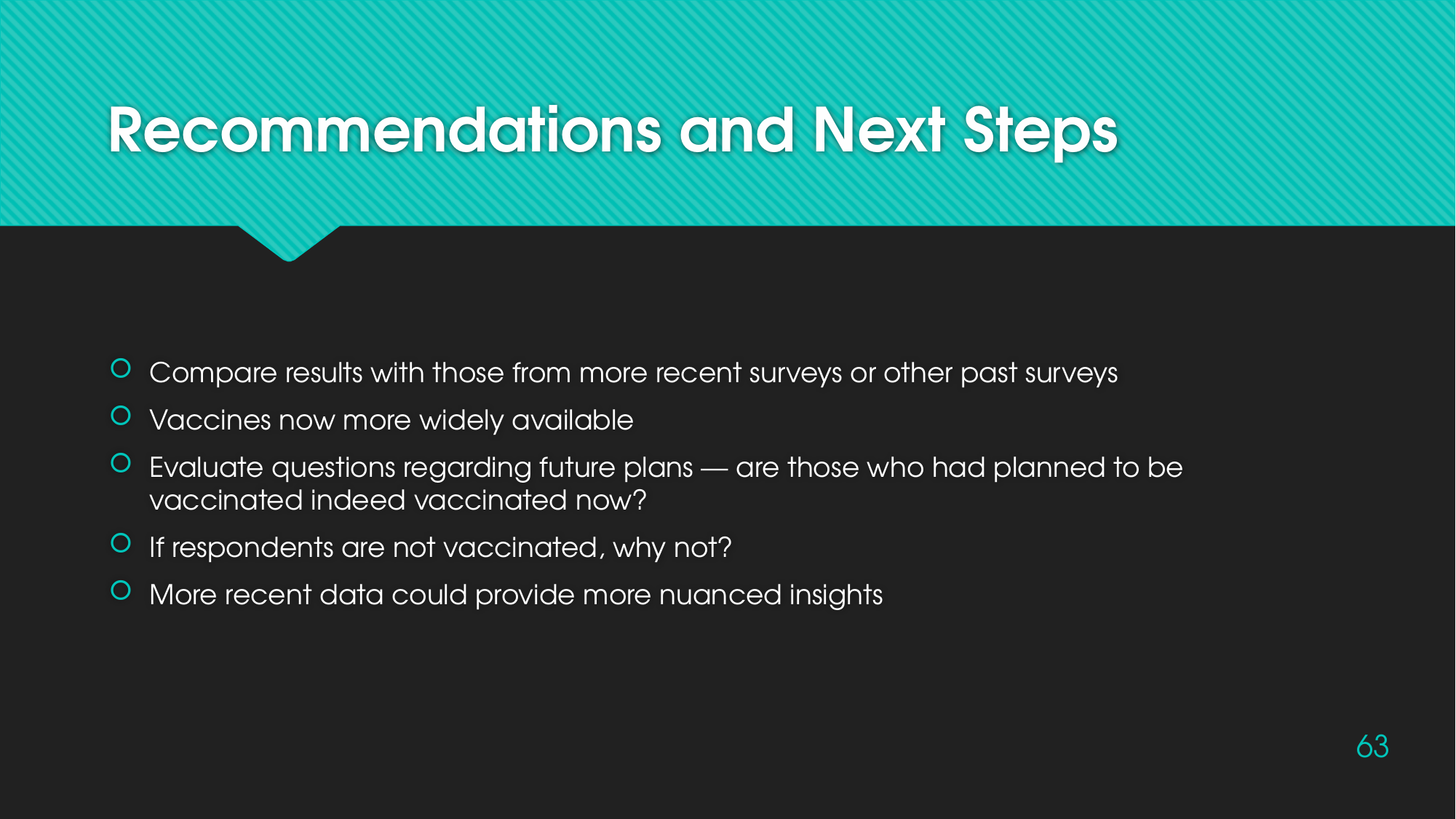

# Recommendations and Next Steps
Compare results with those from more recent surveys or other past surveys
Vaccines now more widely available
Evaluate questions regarding future plans — are those who had planned to be vaccinated indeed vaccinated now?
If respondents are not vaccinated, why not?
More recent data could provide more nuanced insights
63